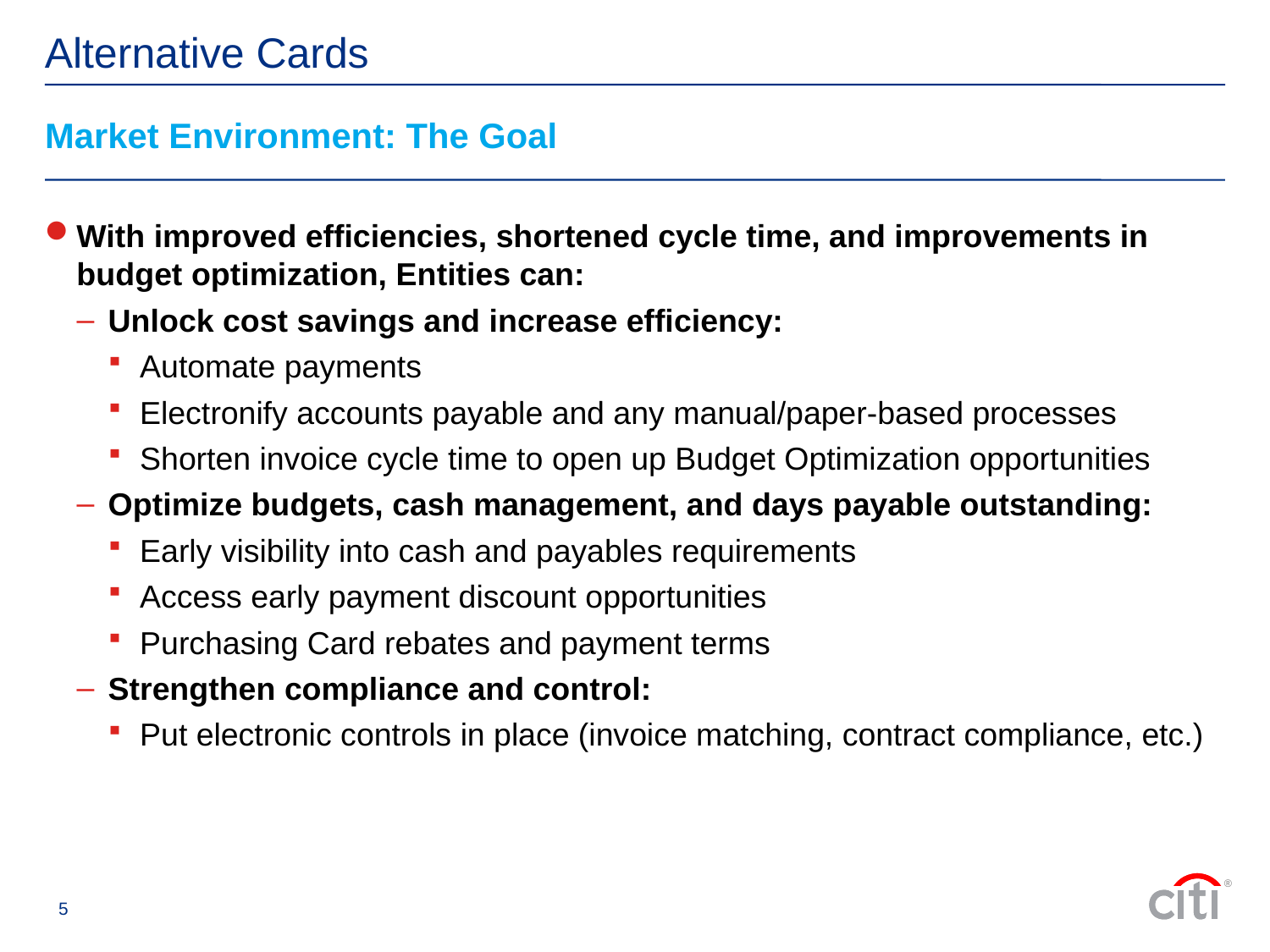

# Alternative Cards
Market Environment: The Goal
Experienced AOPC

With improved efficiencies, shortened cycle time, and improvements in budget optimization, Entities can:
Unlock cost savings and increase efficiency:
Automate payments
Electronify accounts payable and any manual/paper-based processes
Shorten invoice cycle time to open up Budget Optimization opportunities
Optimize budgets, cash management, and days payable outstanding:
Early visibility into cash and payables requirements
Access early payment discount opportunities
Purchasing Card rebates and payment terms
Strengthen compliance and control:
Put electronic controls in place (invoice matching, contract compliance, etc.)